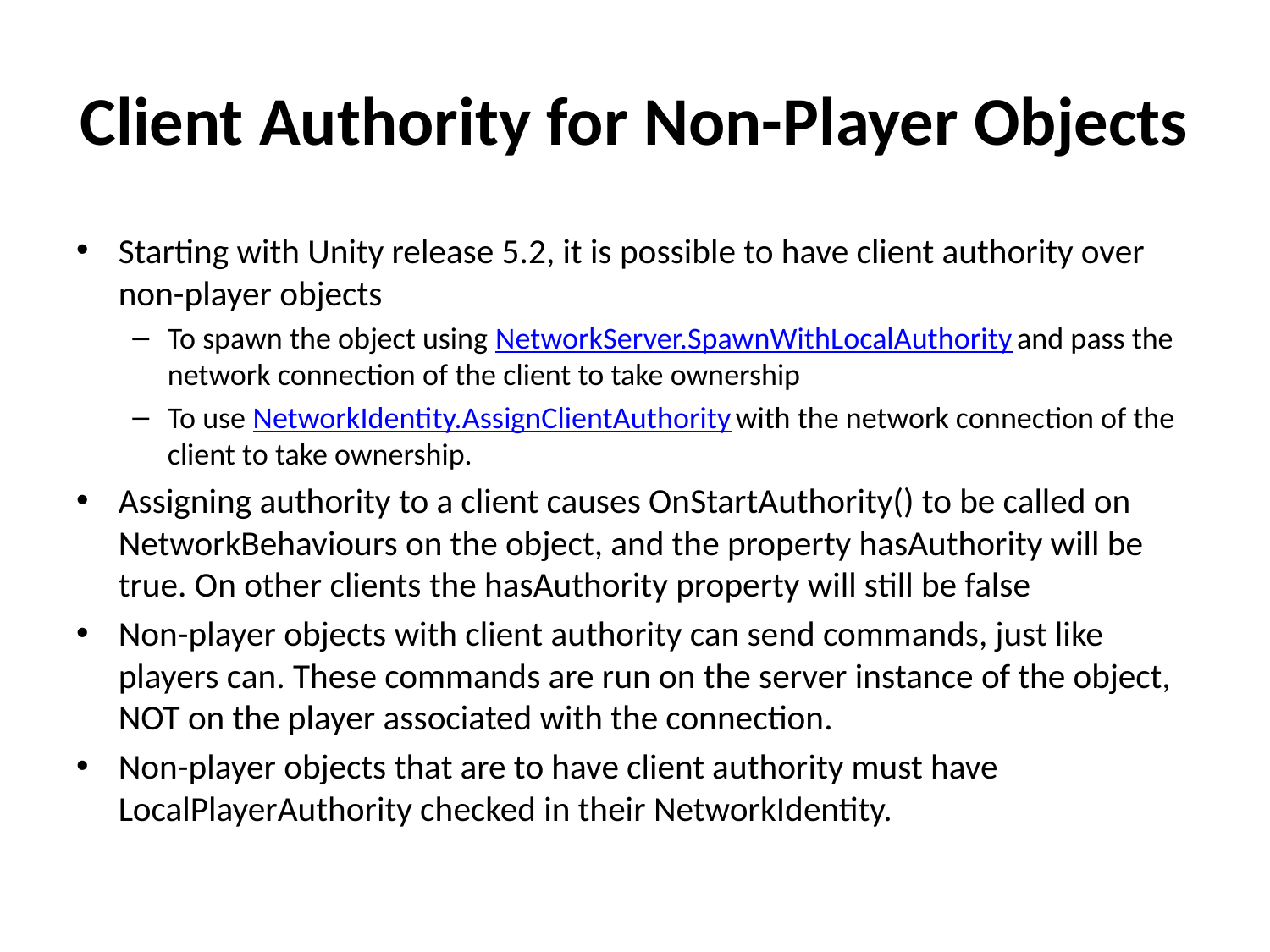

# Client Authority for Non-Player Objects
Starting with Unity release 5.2, it is possible to have client authority over non-player objects
To spawn the object using NetworkServer.SpawnWithLocalAuthority and pass the network connection of the client to take ownership
To use NetworkIdentity.AssignClientAuthority with the network connection of the client to take ownership.
Assigning authority to a client causes OnStartAuthority() to be called on NetworkBehaviours on the object, and the property hasAuthority will be true. On other clients the hasAuthority property will still be false
Non-player objects with client authority can send commands, just like players can. These commands are run on the server instance of the object, NOT on the player associated with the connection.
Non-player objects that are to have client authority must have LocalPlayerAuthority checked in their NetworkIdentity.